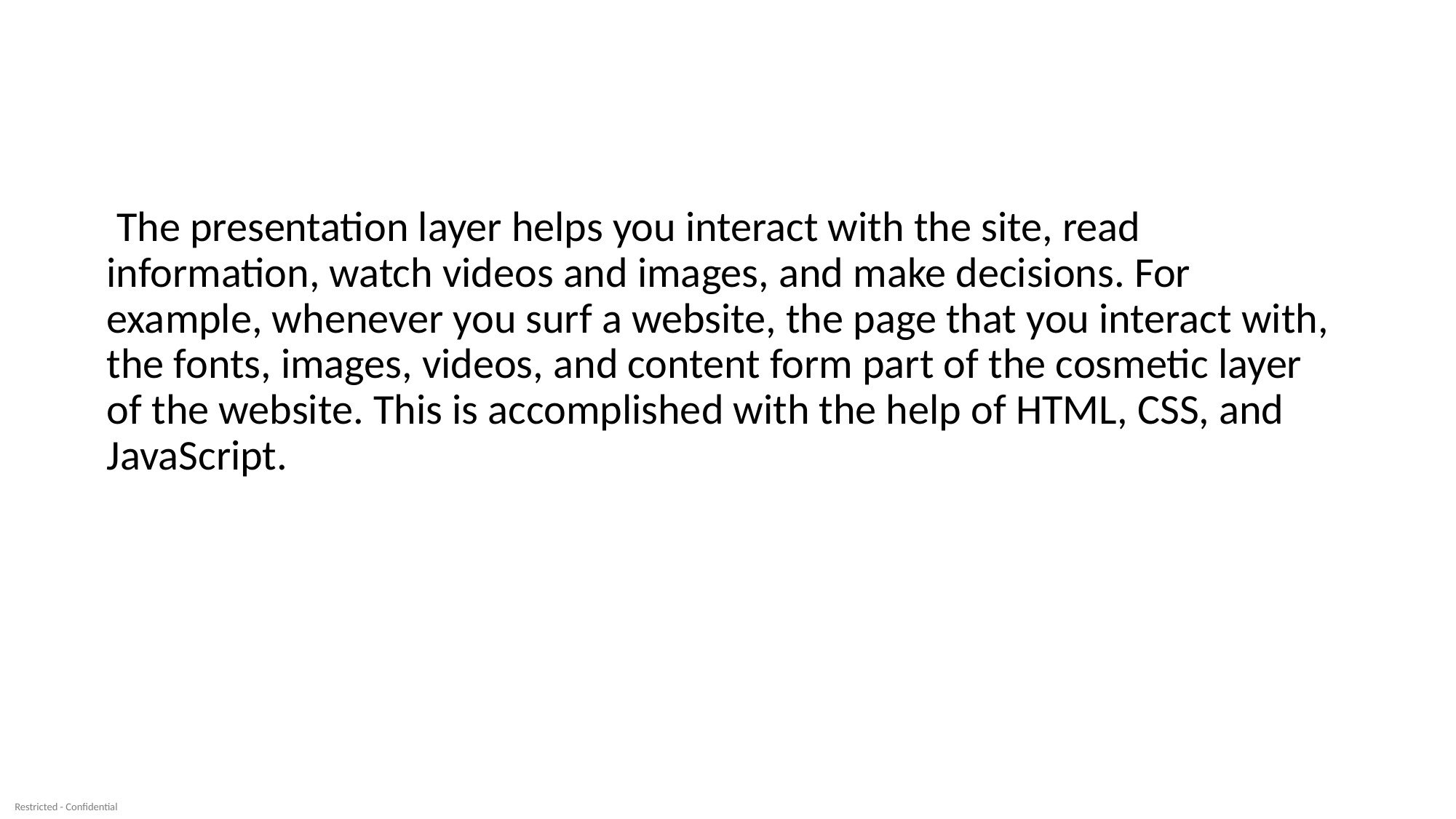

The presentation layer helps you interact with the site, read information, watch videos and images, and make decisions. For example, whenever you surf a website, the page that you interact with, the fonts, images, videos, and content form part of the cosmetic layer of the website. This is accomplished with the help of HTML, CSS, and JavaScript.